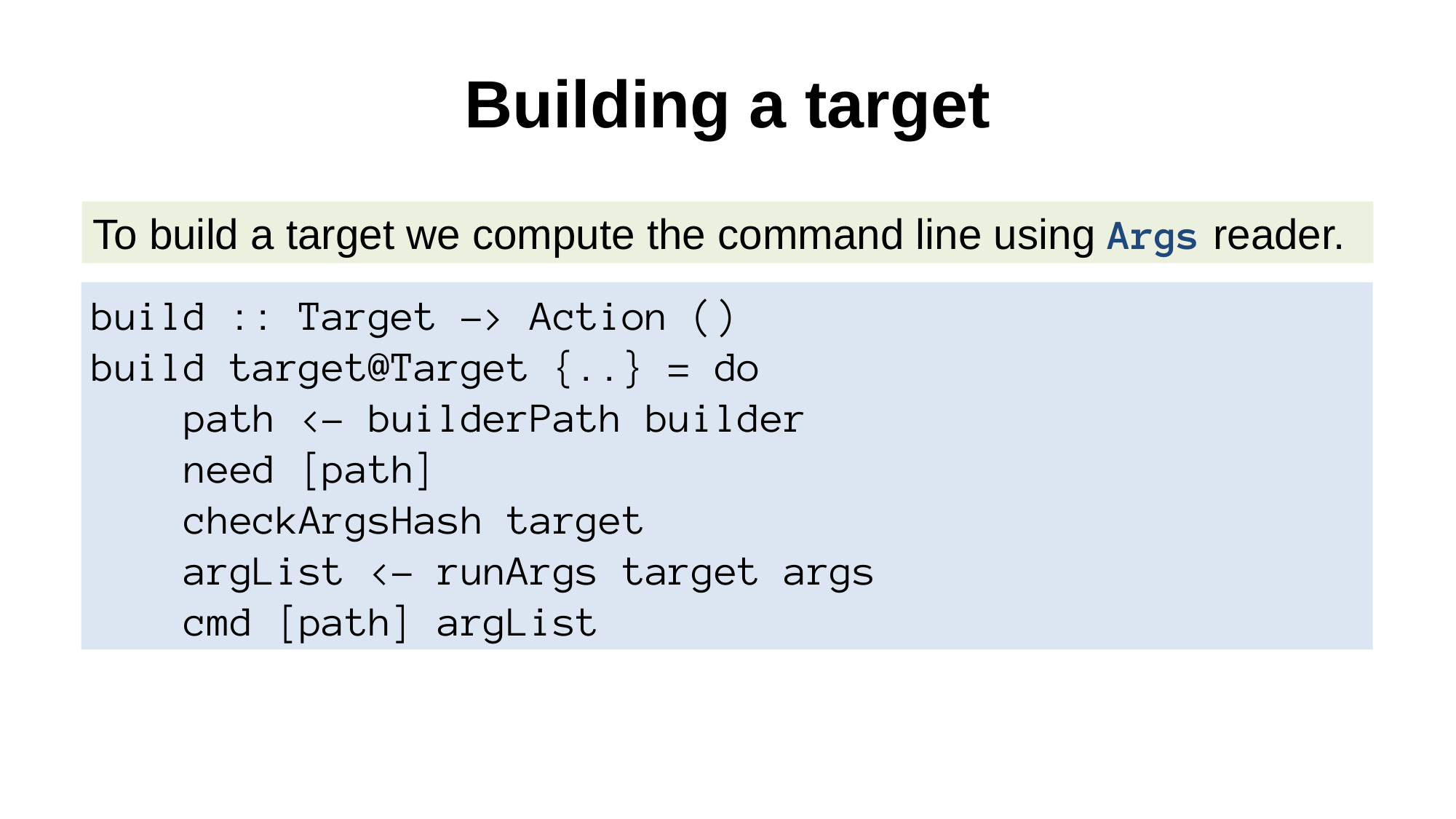

# Building a target
To build a target we compute the command line using Args reader.
build :: Target -> Action ()
build target@Target {..} = do
    path <- builderPath builder
    need [path]
    checkArgsHash target
    argList <- runArgs target args
    cmd [path] argList